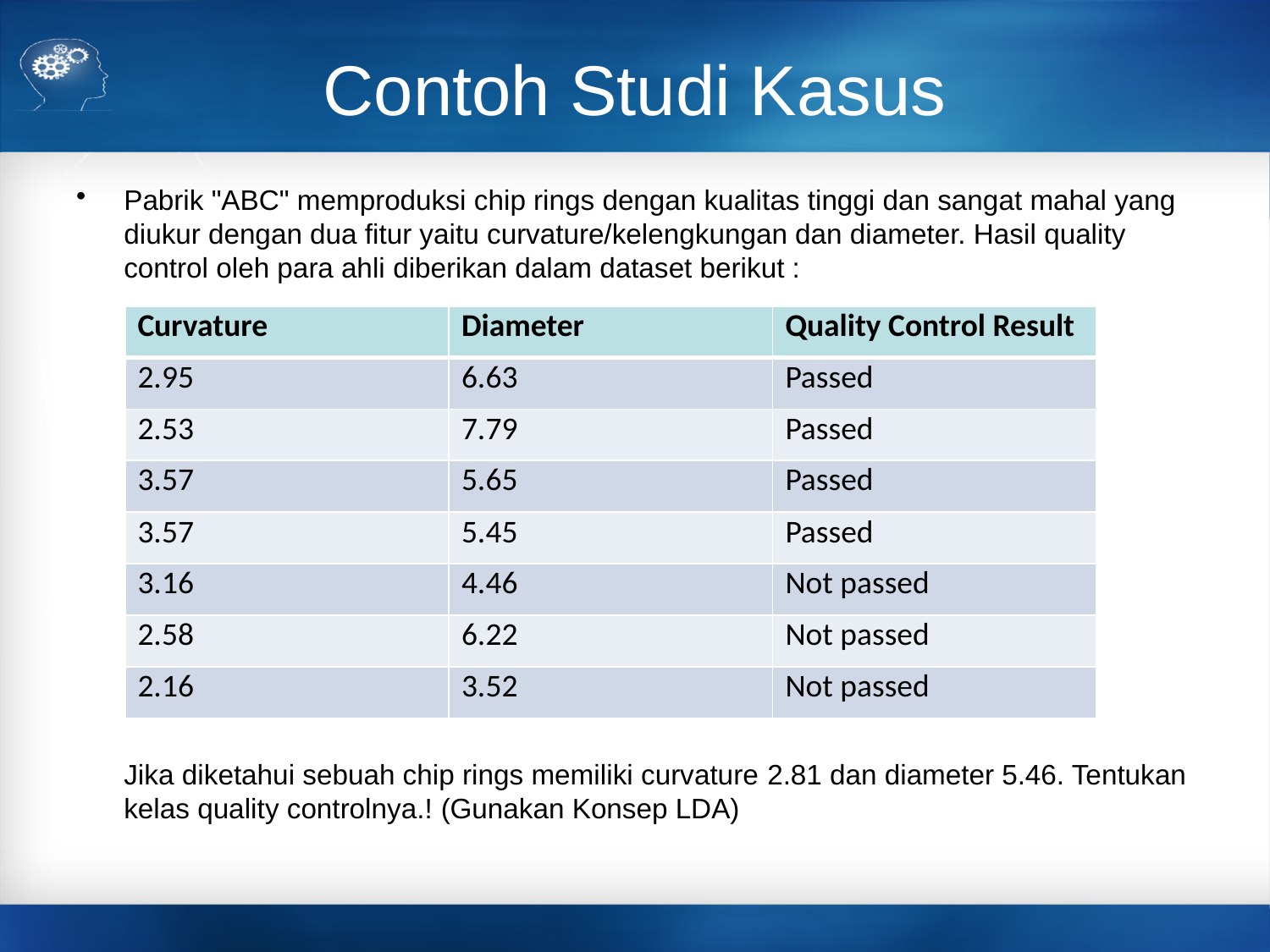

# Contoh Studi Kasus
Pabrik "ABC" memproduksi chip rings dengan kualitas tinggi dan sangat mahal yang diukur dengan dua fitur yaitu curvature/kelengkungan dan diameter. Hasil quality control oleh para ahli diberikan dalam dataset berikut :
Jika diketahui sebuah chip rings memiliki curvature 2.81 dan diameter 5.46. Tentukan kelas quality controlnya.! (Gunakan Konsep LDA)

| Curvature | Diameter | Quality Control Result |
| --- | --- | --- |
| 2.95 | 6.63 | Passed |
| 2.53 | 7.79 | Passed |
| 3.57 | 5.65 | Passed |
| 3.57 | 5.45 | Passed |
| 3.16 | 4.46 | Not passed |
| 2.58 | 6.22 | Not passed |
| 2.16 | 3.52 | Not passed |